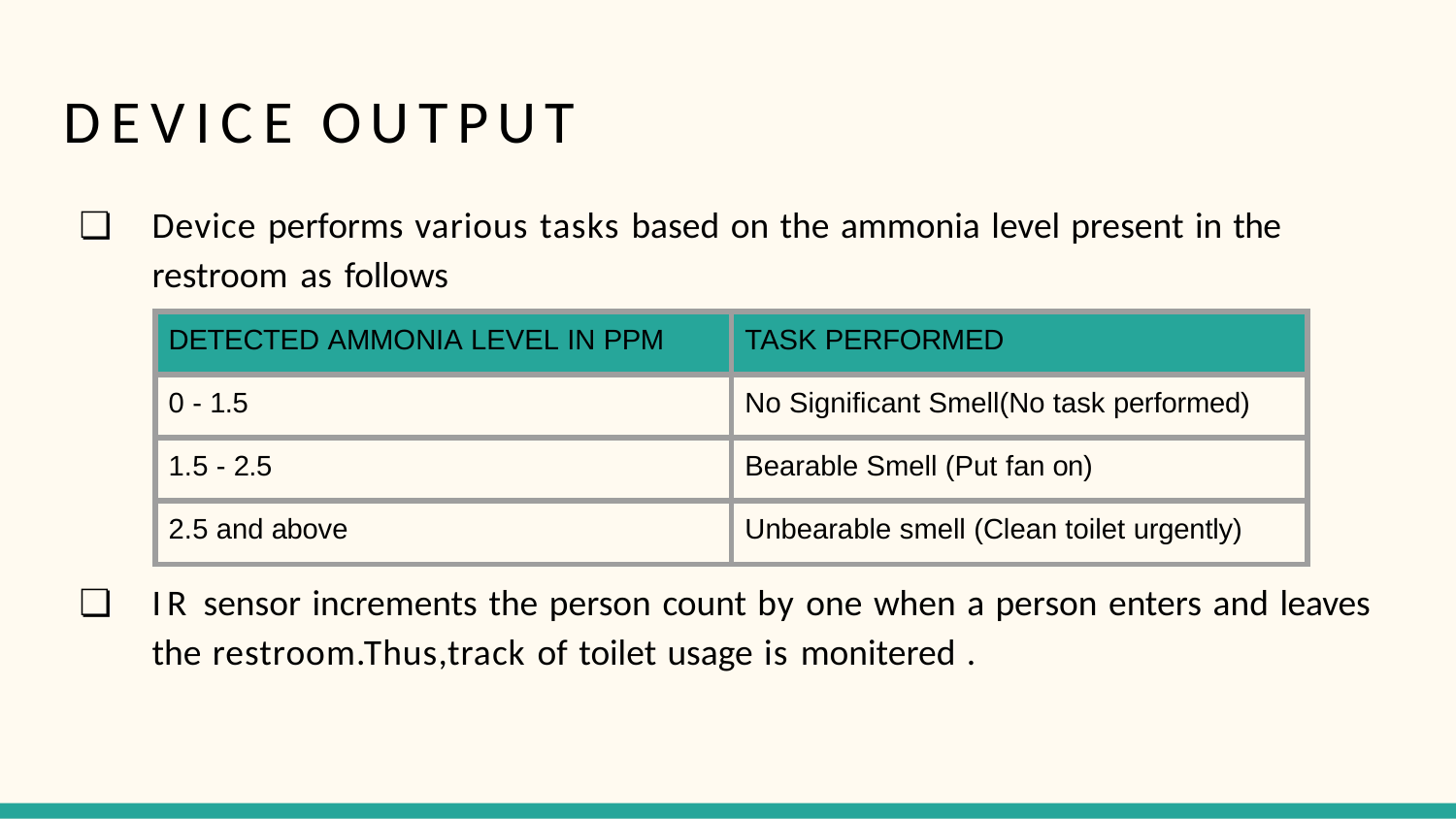

# DEVICE OUTPUT
❏	Device performs various tasks based on the ammonia level present in the restroom as follows
| DETECTED AMMONIA LEVEL IN PPM | TASK PERFORMED |
| --- | --- |
| 0 - 1.5 | No Significant Smell(No task performed) |
| 1.5 - 2.5 | Bearable Smell (Put fan on) |
| 2.5 and above | Unbearable smell (Clean toilet urgently) |
❏	IR sensor increments the person count by one when a person enters and leaves the restroom.Thus,track of toilet usage is monitered .